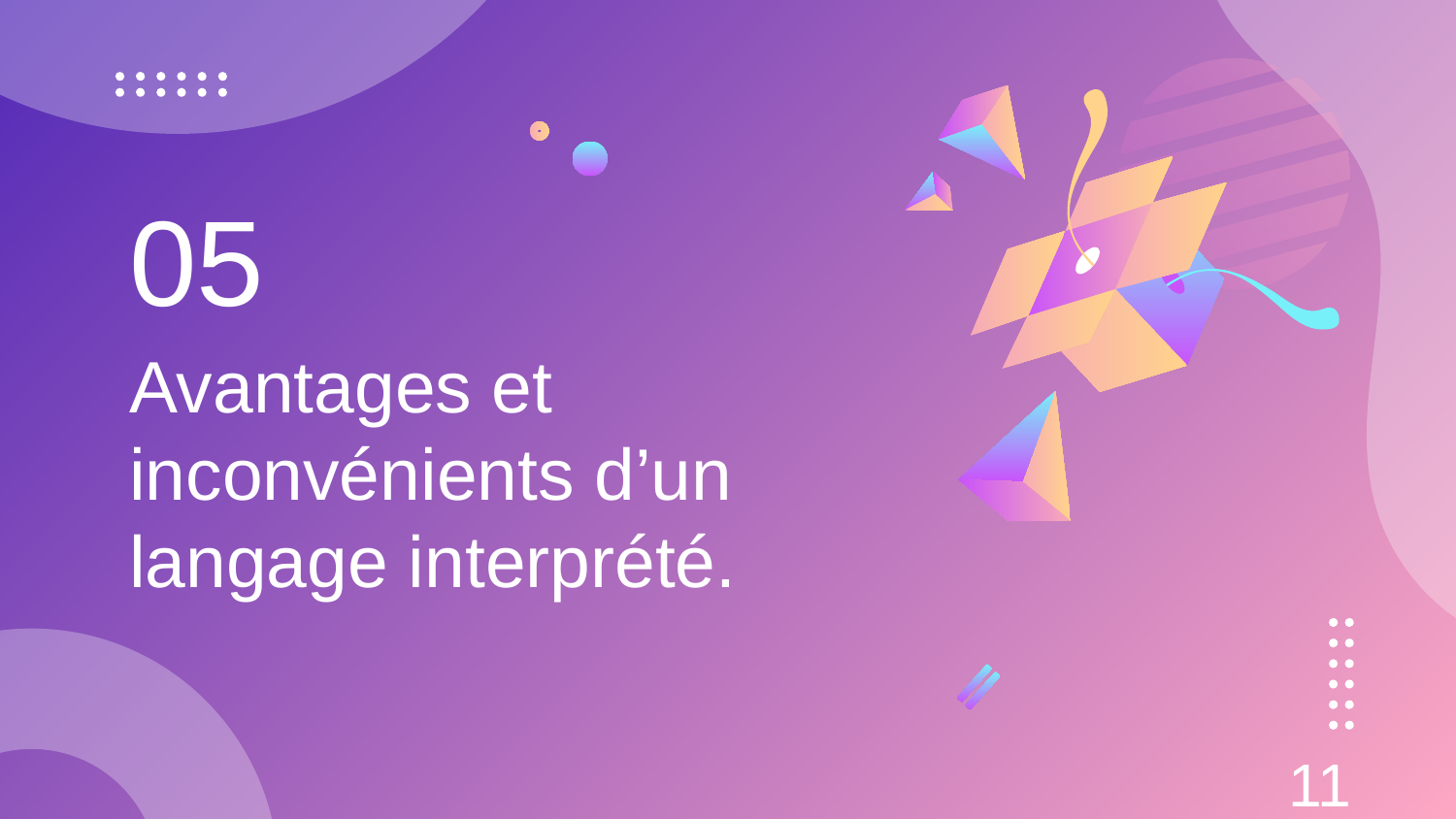

05
# Avantages et inconvénients d’un langage interprété.

11